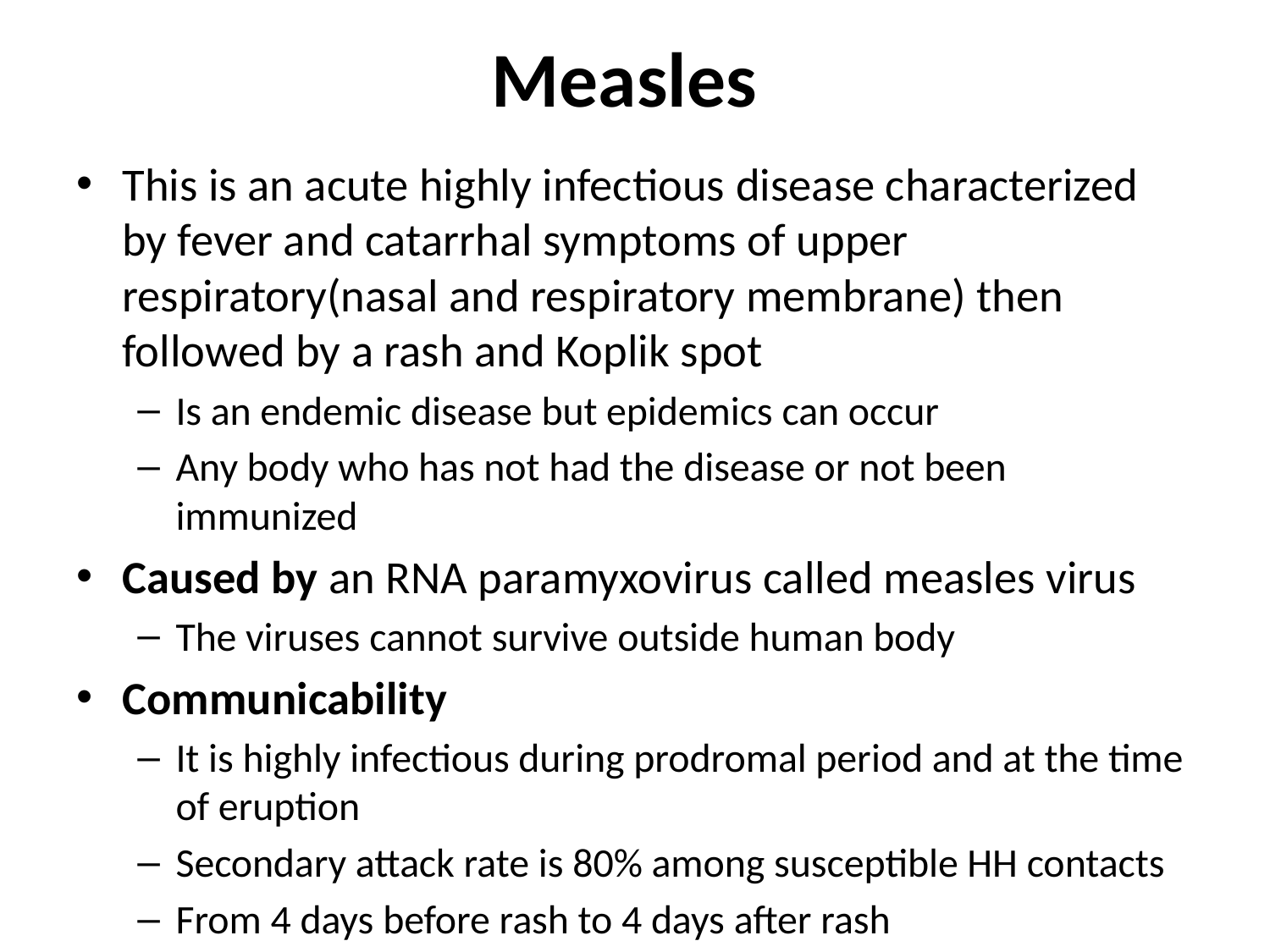

# Measles
This is an acute highly infectious disease characterized by fever and catarrhal symptoms of upper respiratory(nasal and respiratory membrane) then followed by a rash and Koplik spot
Is an endemic disease but epidemics can occur
Any body who has not had the disease or not been immunized
Caused by an RNA paramyxovirus called measles virus
The viruses cannot survive outside human body
Communicability
It is highly infectious during prodromal period and at the time of eruption
Secondary attack rate is 80% among susceptible HH contacts
From 4 days before rash to 4 days after rash